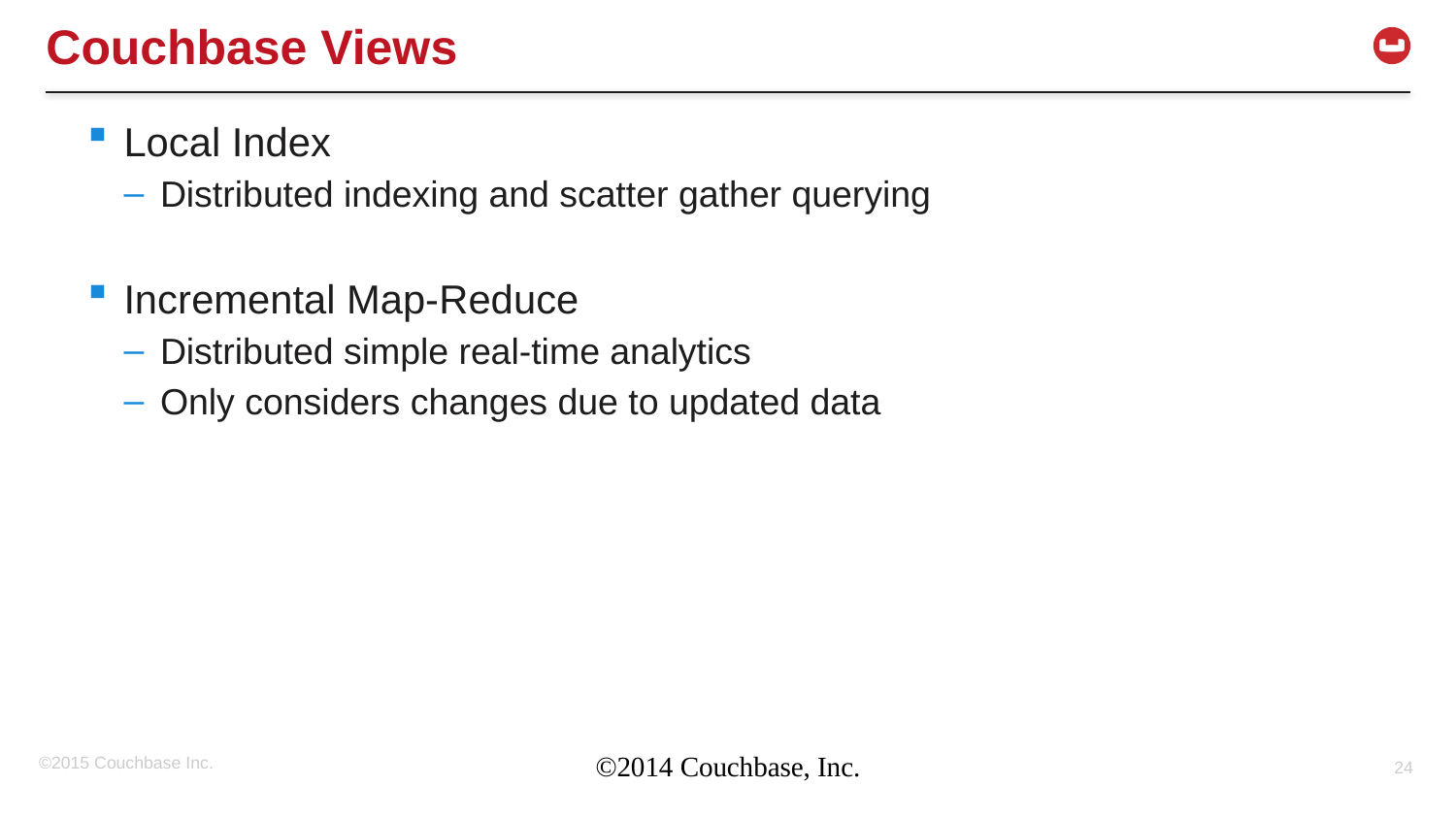

# Couchbase Views
Local Index
Distributed indexing and scatter gather querying

Incremental Map-Reduce
Distributed simple real-time analytics
Only considers changes due to updated data

©2014 Couchbase, Inc.